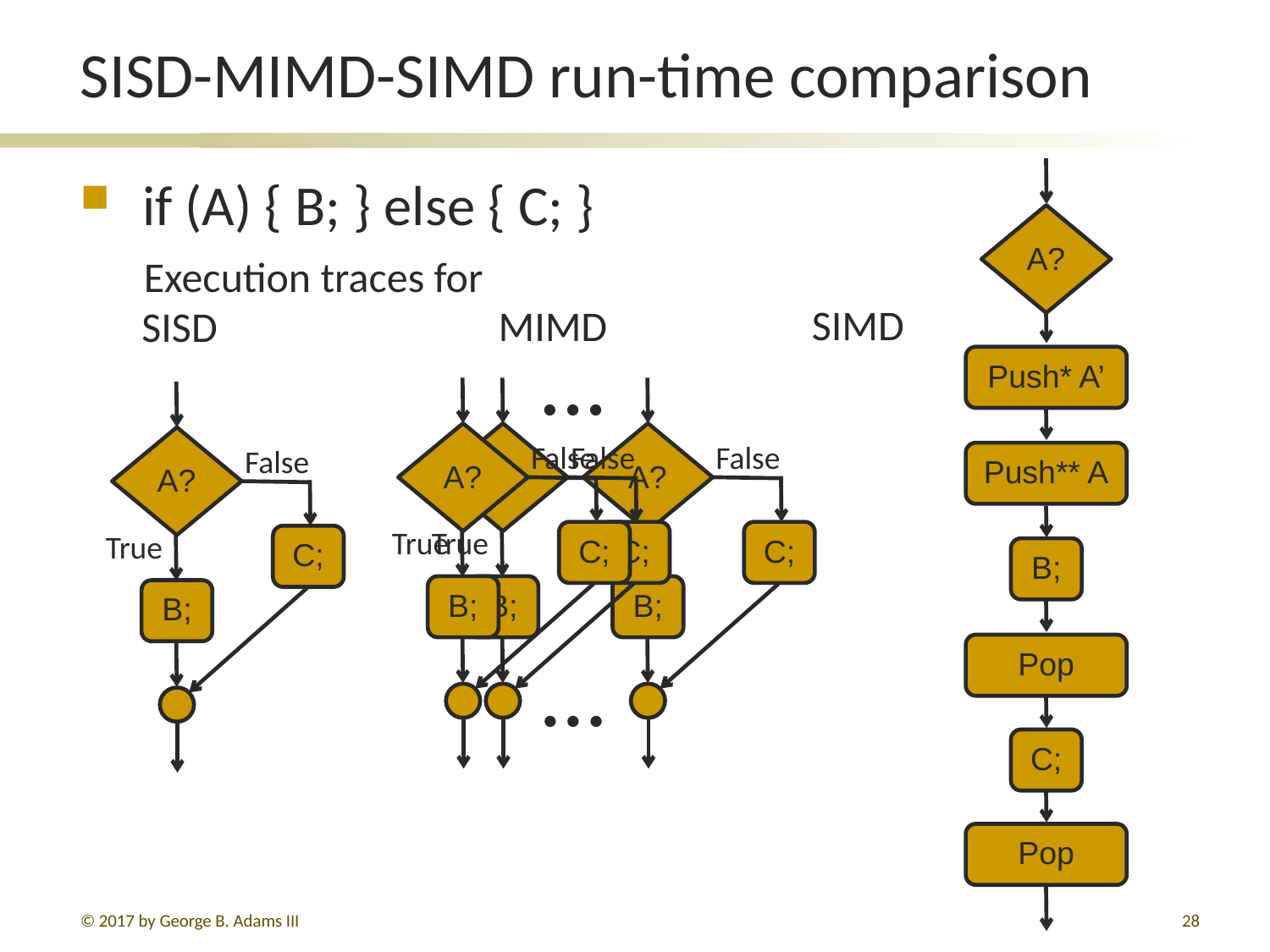

# SISD-MIMD-SIMD run-time comparison
A?
Push* A’
Push** A
B;
Pop
C;
Pop
if (A) { B; } else { C; }
Execution traces for
SIMD
MIMD
SISD
A?
False
True
C;
B;

A?
False
True
C;
B;

A?
False
True
C;
B;

• • •
• • •
A?
False
True
C;
B;

© 2017 by George B. Adams III
28